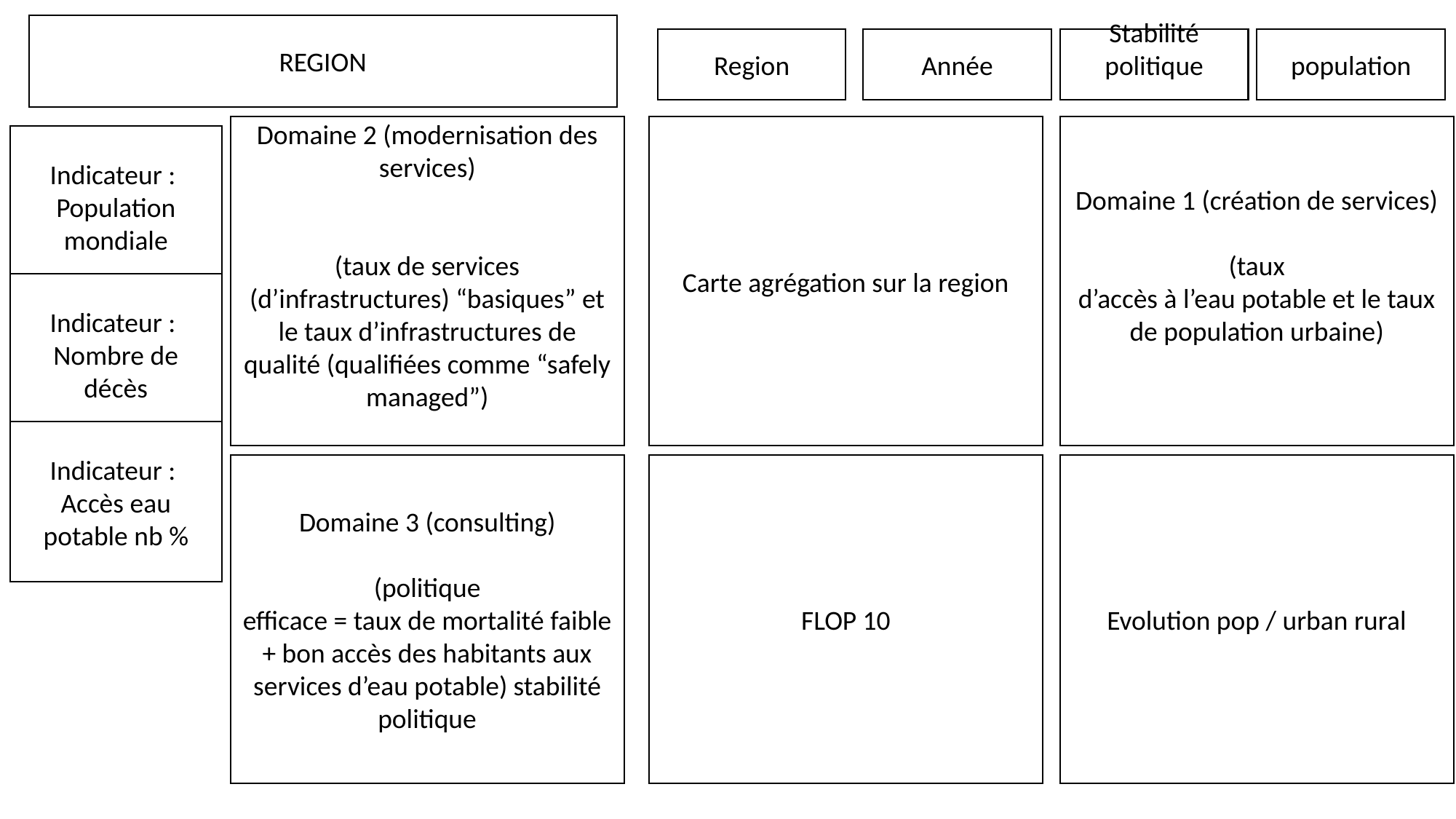

REGION
Stabilité politique

population
Année
Region
Domaine 2 (modernisation des services)

(taux de services (d’infrastructures) “basiques” et le taux d’infrastructures de qualité (qualifiées comme “safely managed”)

Carte agrégation sur la region
Domaine 1 (création de services)

(taux
d’accès à l’eau potable et le taux de population urbaine)

Indicateur :
Population mondiale
Indicateur :
Nombre de décès
Indicateur :
Accès eau potable nb %
Evolution pop / urban rural
Domaine 3 (consulting)

(politique
efficace = taux de mortalité faible + bon accès des habitants aux
services d’eau potable) stabilité politique
FLOP 10